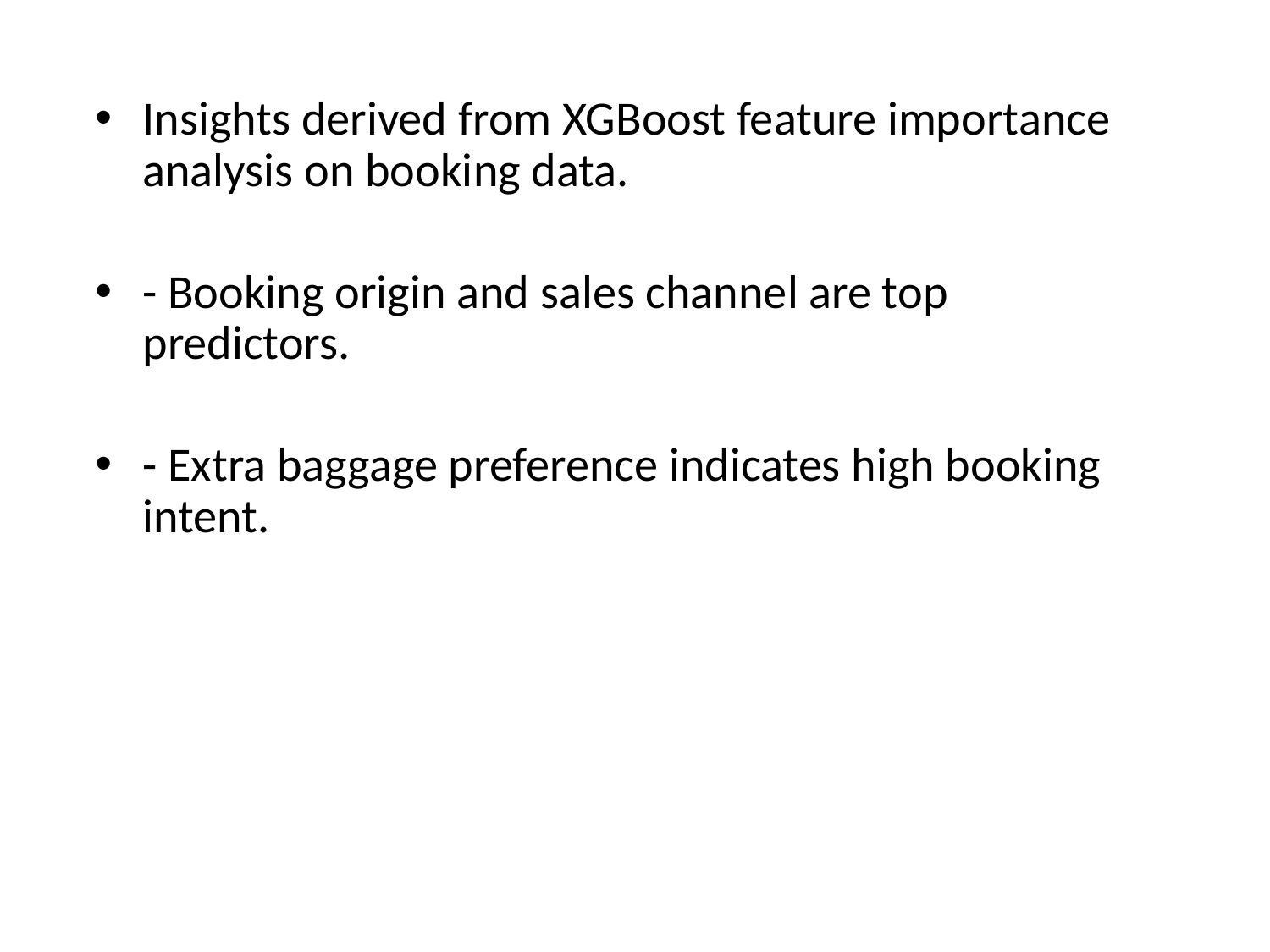

Insights derived from XGBoost feature importance analysis on booking data.

- Booking origin and sales channel are top predictors.

- Extra baggage preference indicates high booking intent.